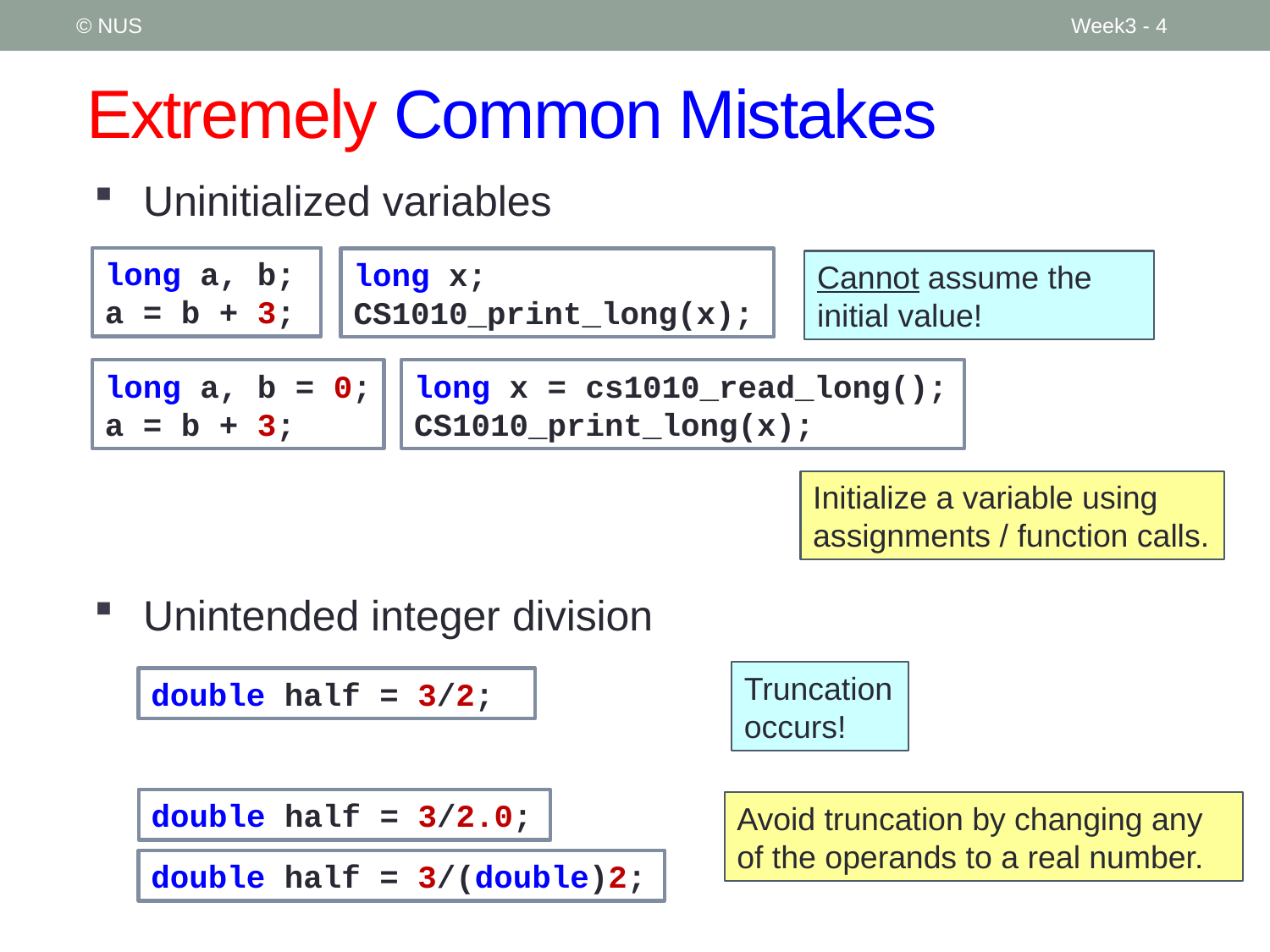

© NUS
Week3 - 4
# Extremely Common Mistakes
Uninitialized variables

Unintended integer division

long a, b;
a = b + 3;
long x;
CS1010_print_long(x);
Cannot assume the initial value!
long a, b = 0;
a = b + 3;
long x = cs1010_read_long();
CS1010_print_long(x);
Initialize a variable using assignments / function calls.
Truncation occurs!
double half = 3/2;
double half = 3/2.0;
Avoid truncation by changing any of the operands to a real number.
double half = 3/(double)2;